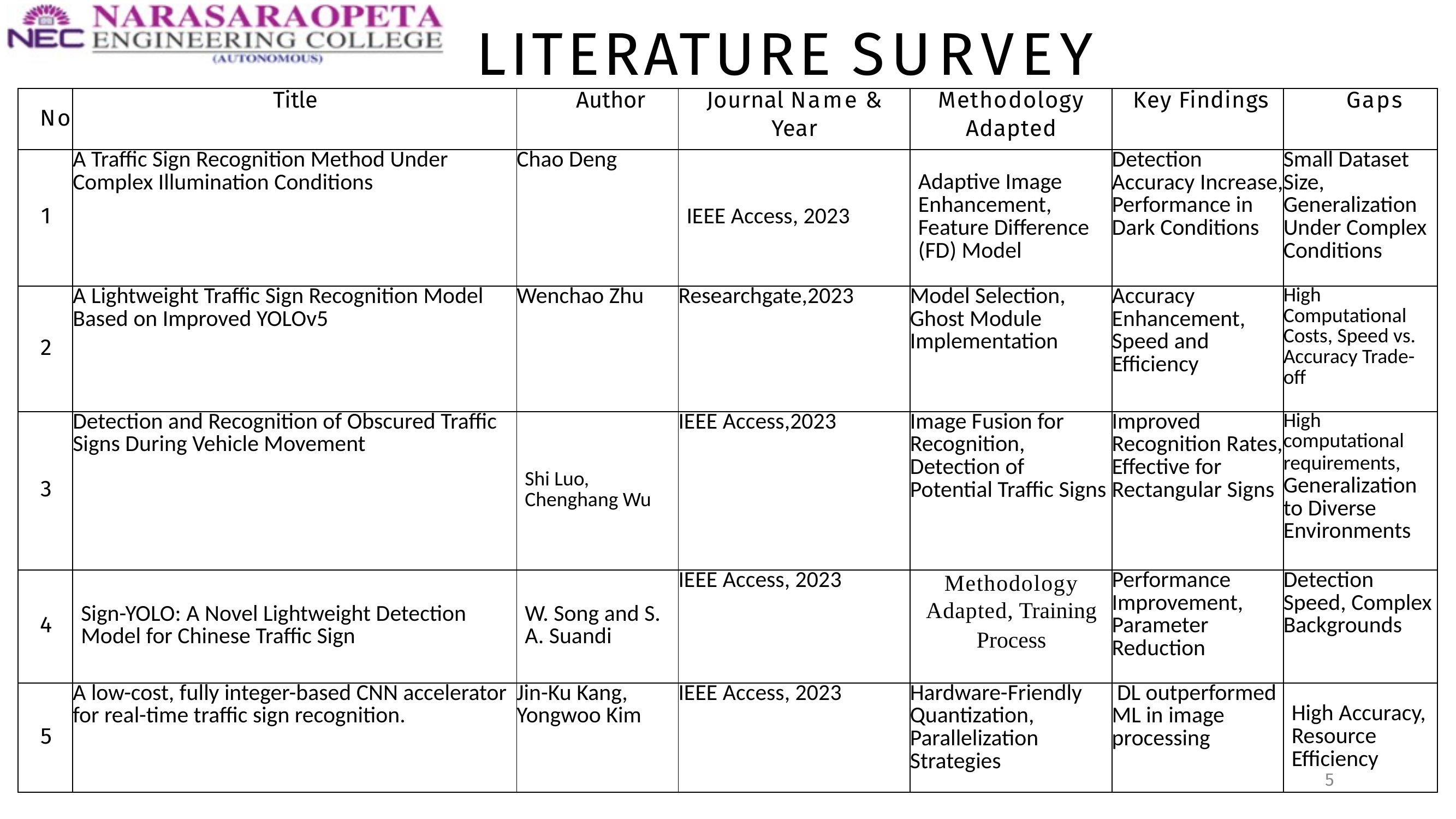

# LITERATURE SURVEY
| No | Title | Author | Journal Name & Year | Methodology Adapted | Key Findings | Gaps |
| --- | --- | --- | --- | --- | --- | --- |
| 1 | A Traffic Sign Recognition Method Under Complex Illumination Conditions | Chao Deng | IEEE Access, 2023 | Adaptive Image Enhancement, Feature Difference (FD) Model | Detection Accuracy Increase, Performance in Dark Conditions | Small Dataset Size, Generalization Under Complex Conditions |
| 2 | A Lightweight Traffic Sign Recognition Model Based on Improved YOLOv5 | Wenchao Zhu | Researchgate,2023 | Model Selection, Ghost Module Implementation | Accuracy Enhancement, Speed and Efficiency | High Computational Costs, Speed vs. Accuracy Trade-off |
| 3 | Detection and Recognition of Obscured Traffic Signs During Vehicle Movement | Shi Luo, Chenghang Wu | IEEE Access,2023 | Image Fusion for Recognition, Detection of Potential Traffic Signs | Improved Recognition Rates, Effective for Rectangular Signs | High computational requirements, Generalization to Diverse Environments |
| 4 | Sign-YOLO: A Novel Lightweight Detection Model for Chinese Traffic Sign | W. Song and S. A. Suandi | IEEE Access, 2023 | Methodology Adapted, Training Process | Performance Improvement, Parameter Reduction | Detection Speed, Complex Backgrounds |
| 5 | A low-cost, fully integer-based CNN accelerator for real-time traffic sign recognition. | Jin-Ku Kang, Yongwoo Kim | IEEE Access, 2023 | Hardware-Friendly Quantization, Parallelization Strategies | DL outperformed ML in image processing | High Accuracy, Resource Efficiency |
5